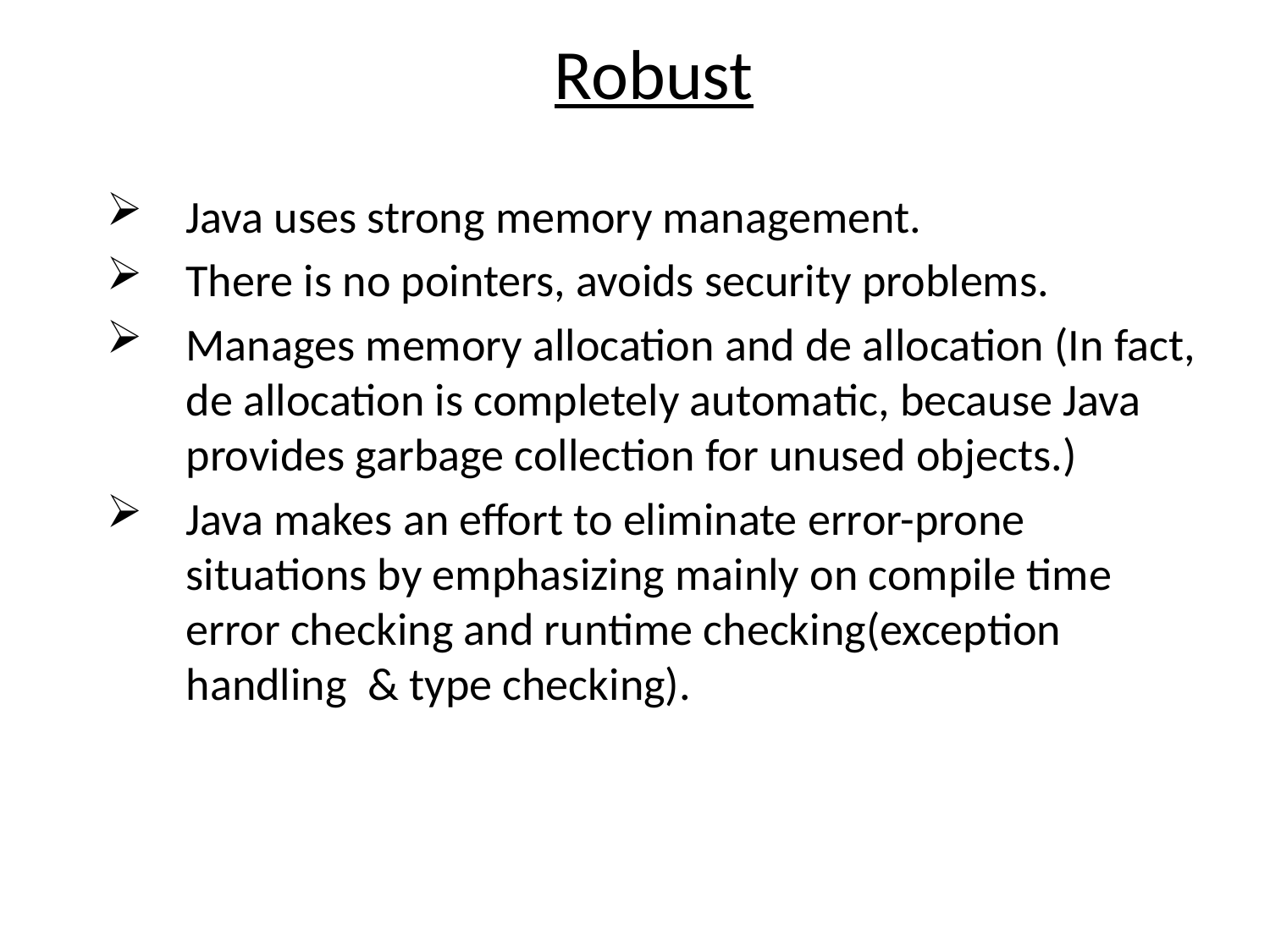

Robust

Java uses strong memory management.
There is no pointers, avoids security problems.
Manages memory allocation and de allocation (In fact, de allocation is completely automatic, because Java provides garbage collection for unused objects.)
Java makes an effort to eliminate error-prone situations by emphasizing mainly on compile time error checking and runtime checking(exception handling  & type checking).